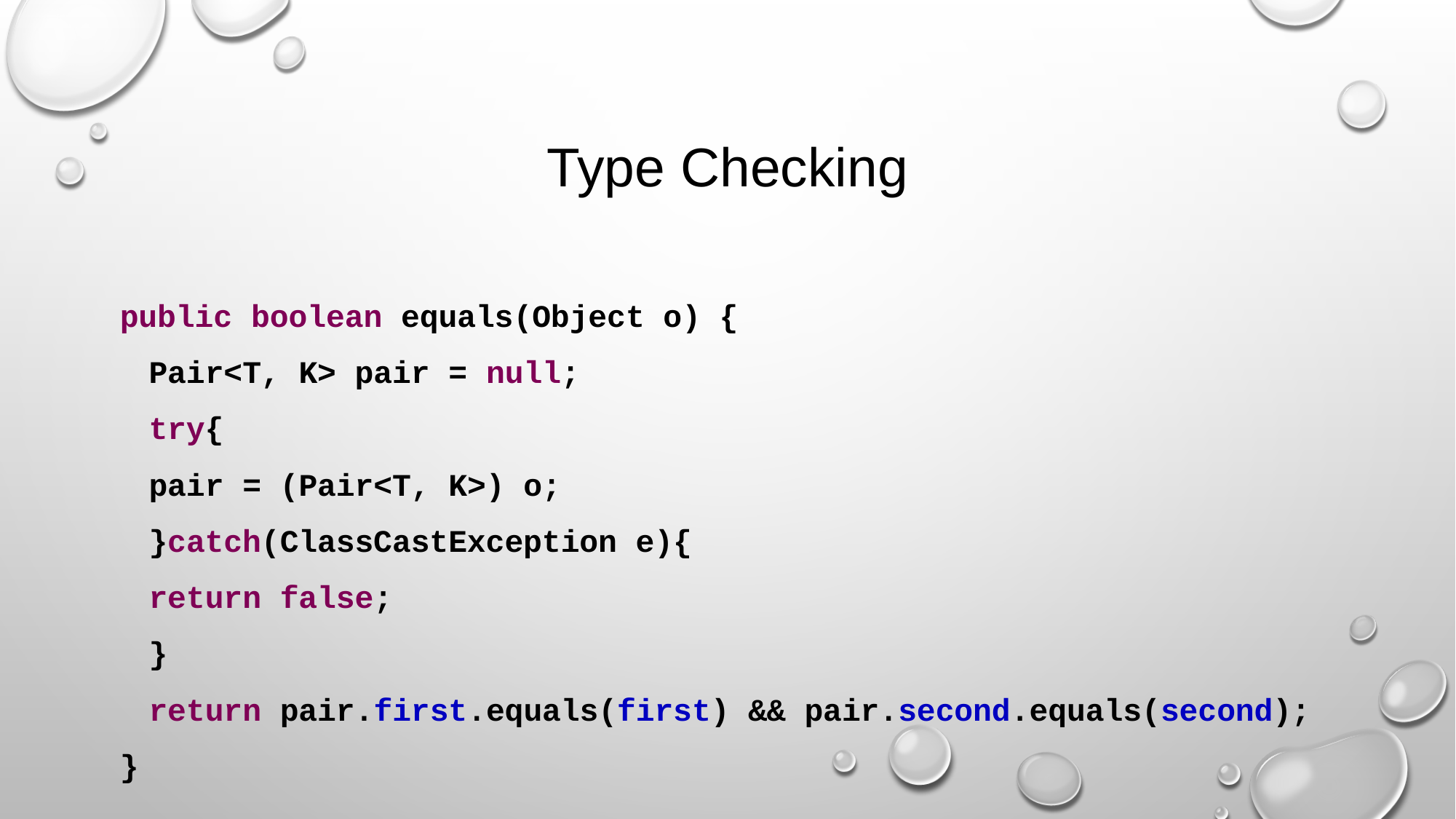

# Type Checking
public boolean equals(Object o) {
	Pair<T, K> pair = null;
	try{
		pair = (Pair<T, K>) o;
	}catch(ClassCastException e){
		return false;
	}
	return pair.first.equals(first) && pair.second.equals(second);
}